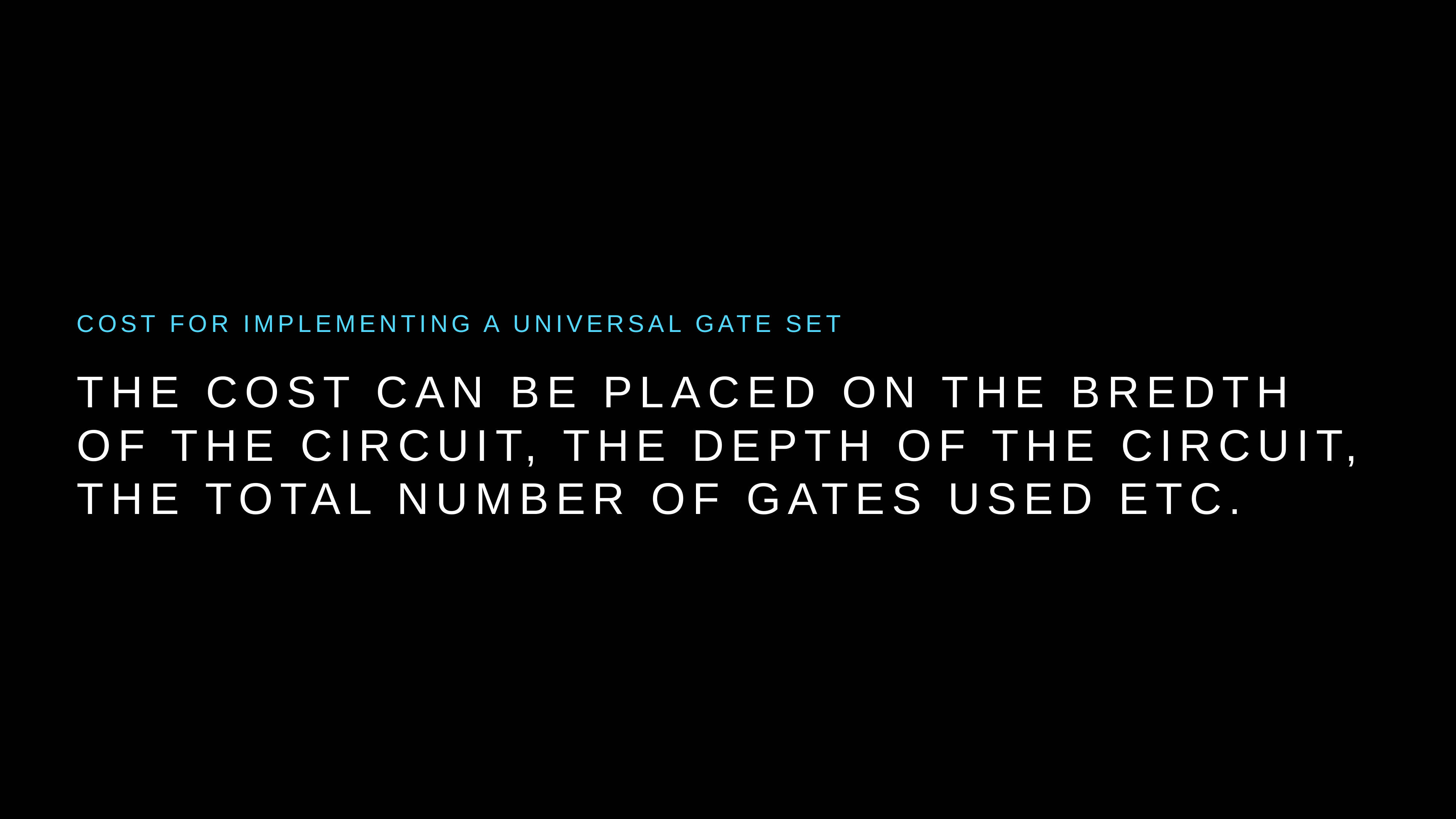

Cost for implementing a universal gate set
# the cost can be placed on the bredth of the circuit, the depth of the circuit, the total number of gates used etc.